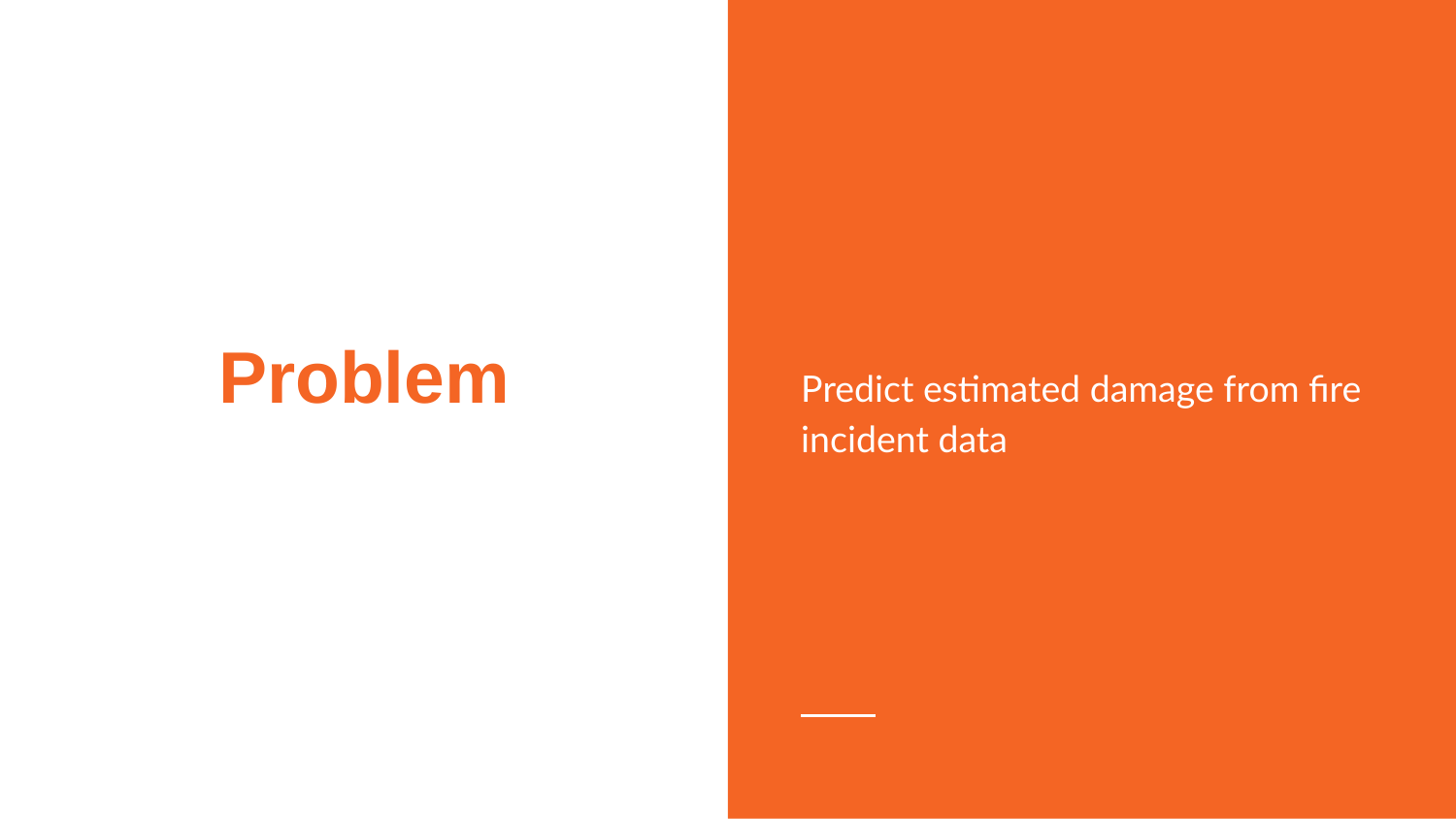

Predict estimated damage from fire incident data
# Problem